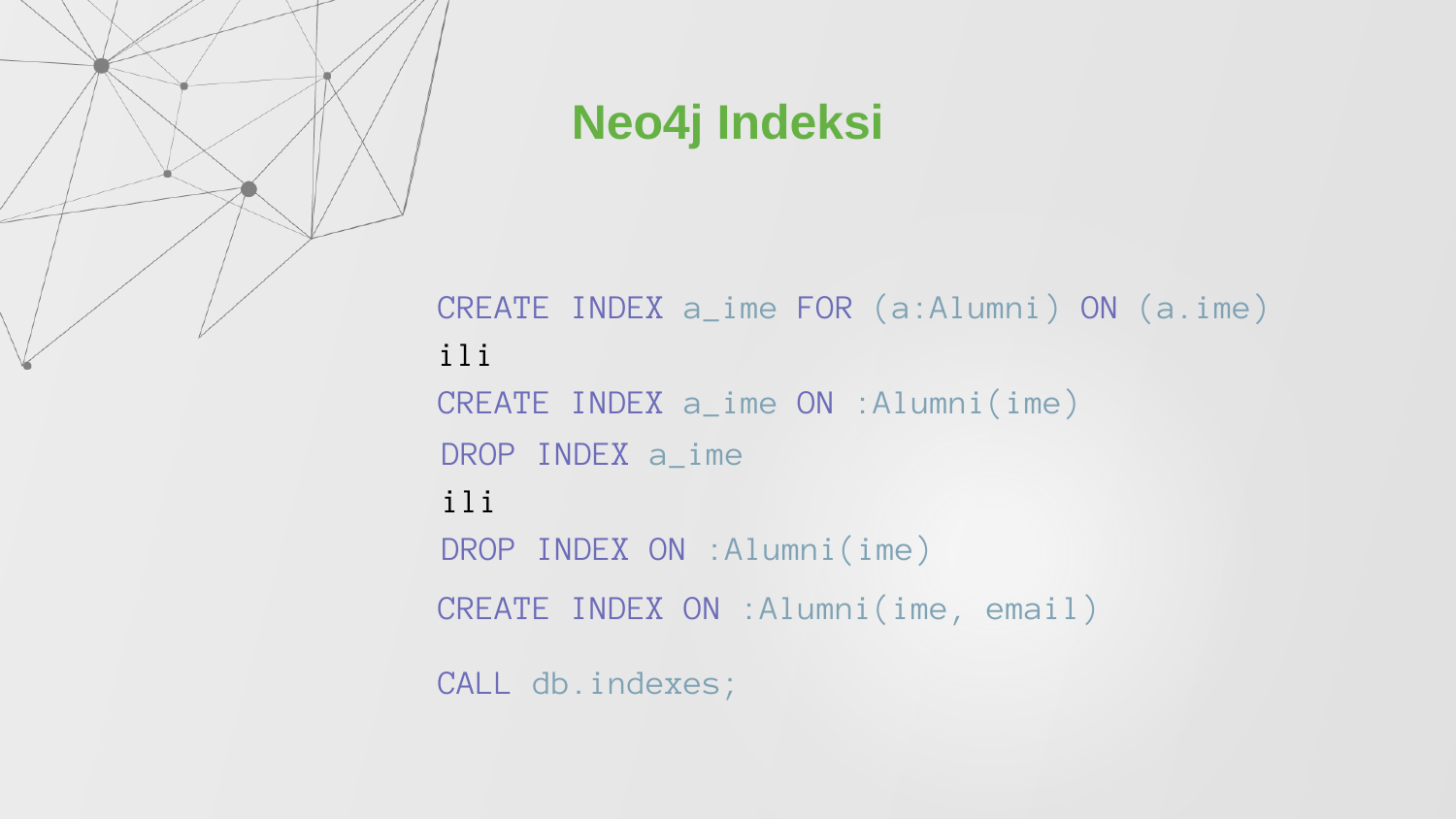

Neo4j Indeksi
CREATE INDEX a_ime FOR (a:Alumni) ON (a.ime)
ili
CREATE INDEX a_ime ON :Alumni(ime)
DROP INDEX a_ime
ili
DROP INDEX ON :Alumni(ime)
CREATE INDEX ON :Alumni(ime, email)
CALL db.indexes;